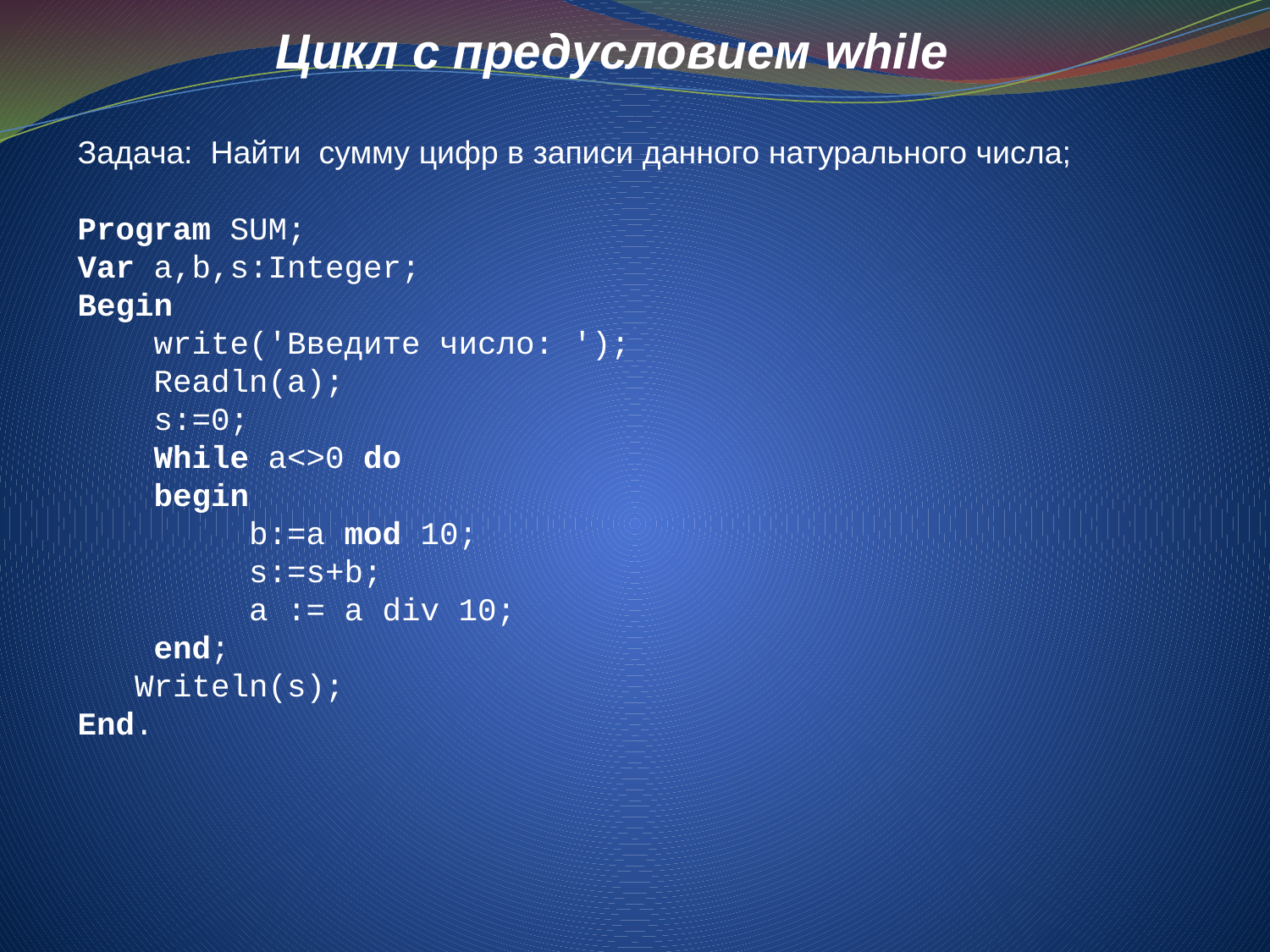

Цикл с предусловием while
Задача:  Найти  сумму цифр в записи данного натурального числа;

Program SUM;
Var a,b,s:Integer;
Begin
    write('Введите число: ');
    Readln(a);
    s:=0;
    While a<>0 do
    begin
         b:=a mod 10;
         s:=s+b;
         a := a div 10;
    end;
   Writeln(s);
End.